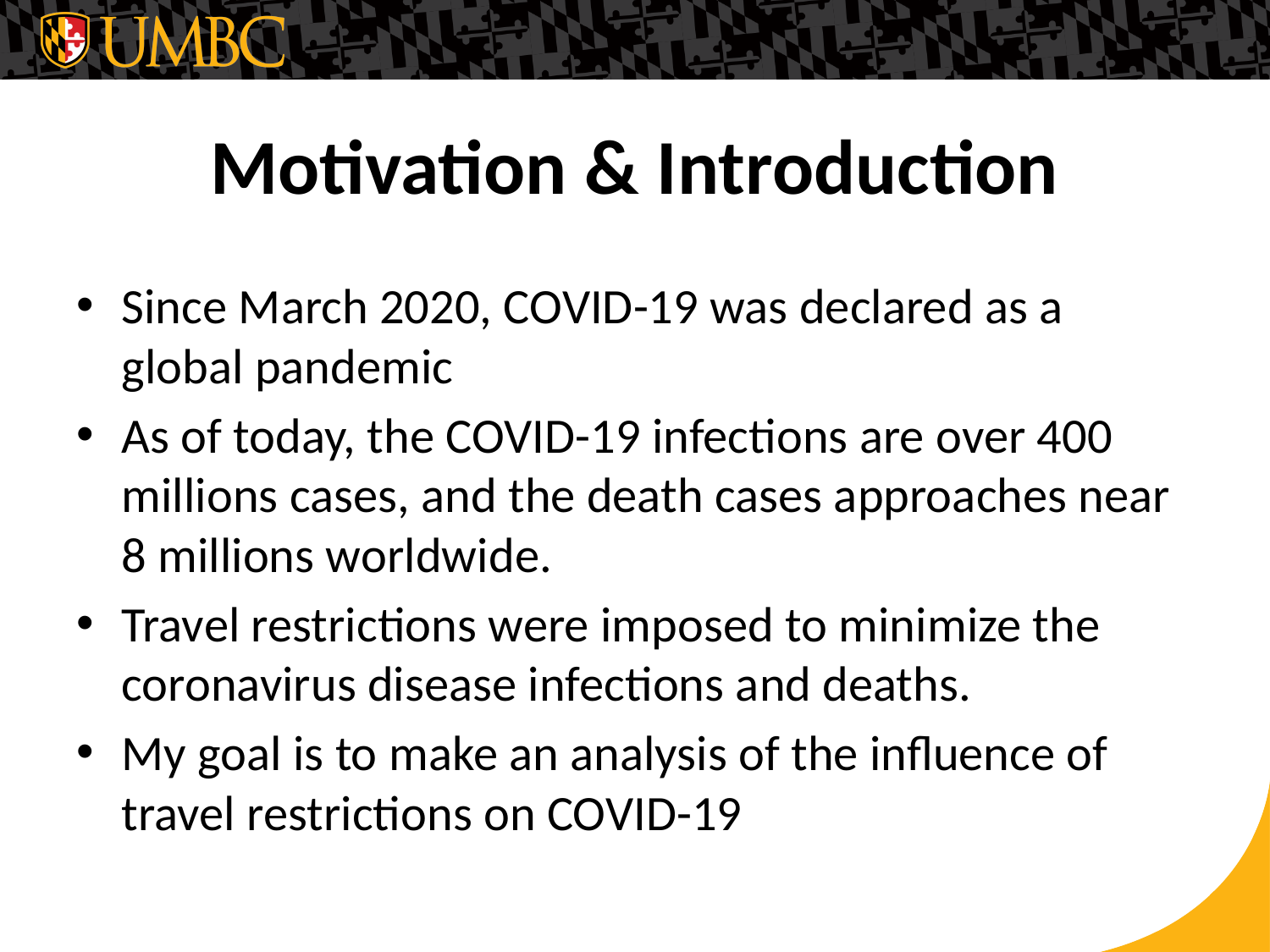

# Motivation & Introduction
Since March 2020, COVID-19 was declared as a global pandemic
As of today, the COVID-19 infections are over 400 millions cases, and the death cases approaches near 8 millions worldwide.
Travel restrictions were imposed to minimize the coronavirus disease infections and deaths.
My goal is to make an analysis of the influence of travel restrictions on COVID-19